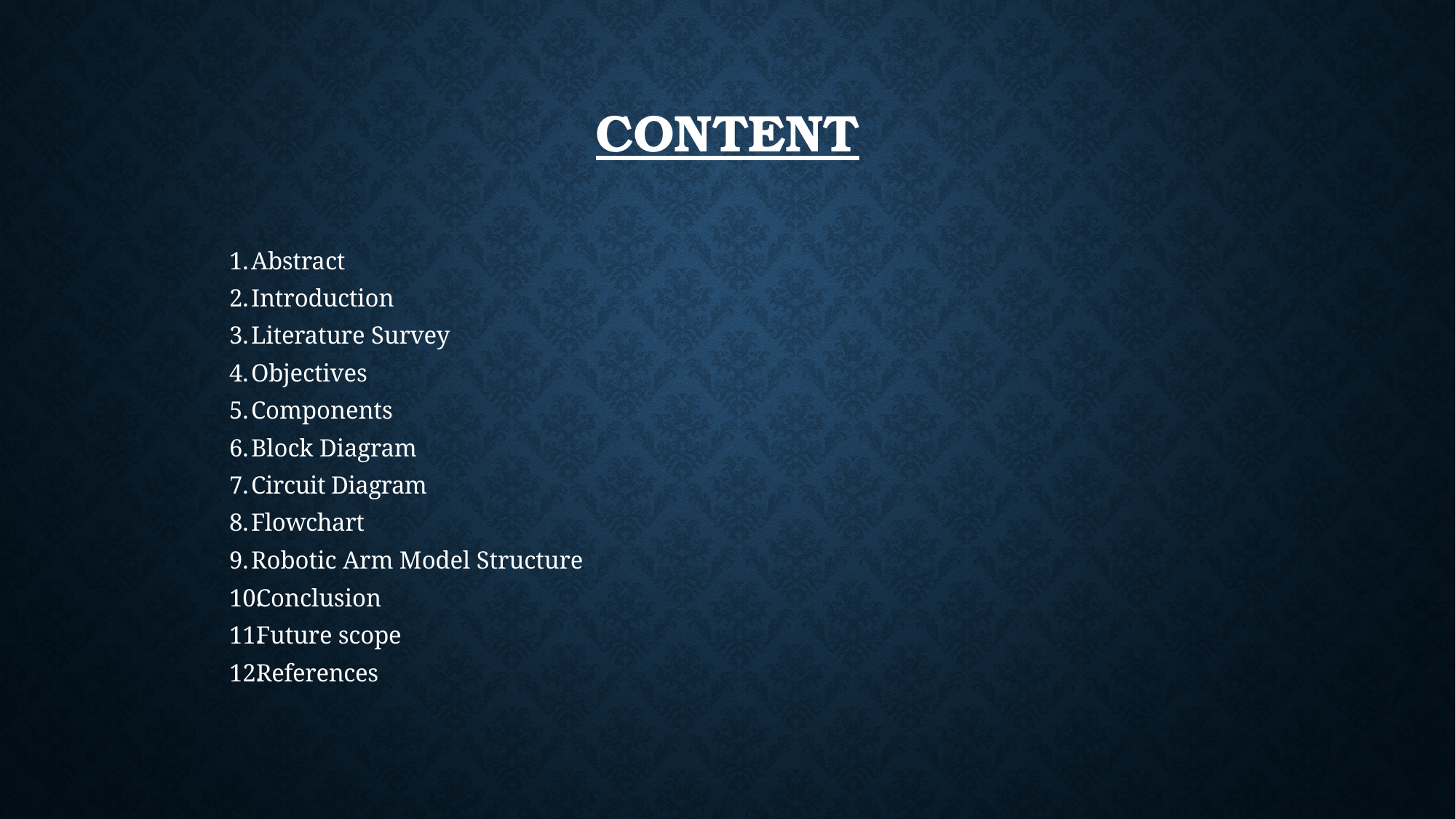

# CONTENT
Abstract
Introduction
Literature Survey
Objectives
Components
Block Diagram
Circuit Diagram
Flowchart
Robotic Arm Model Structure
Conclusion
Future scope
References